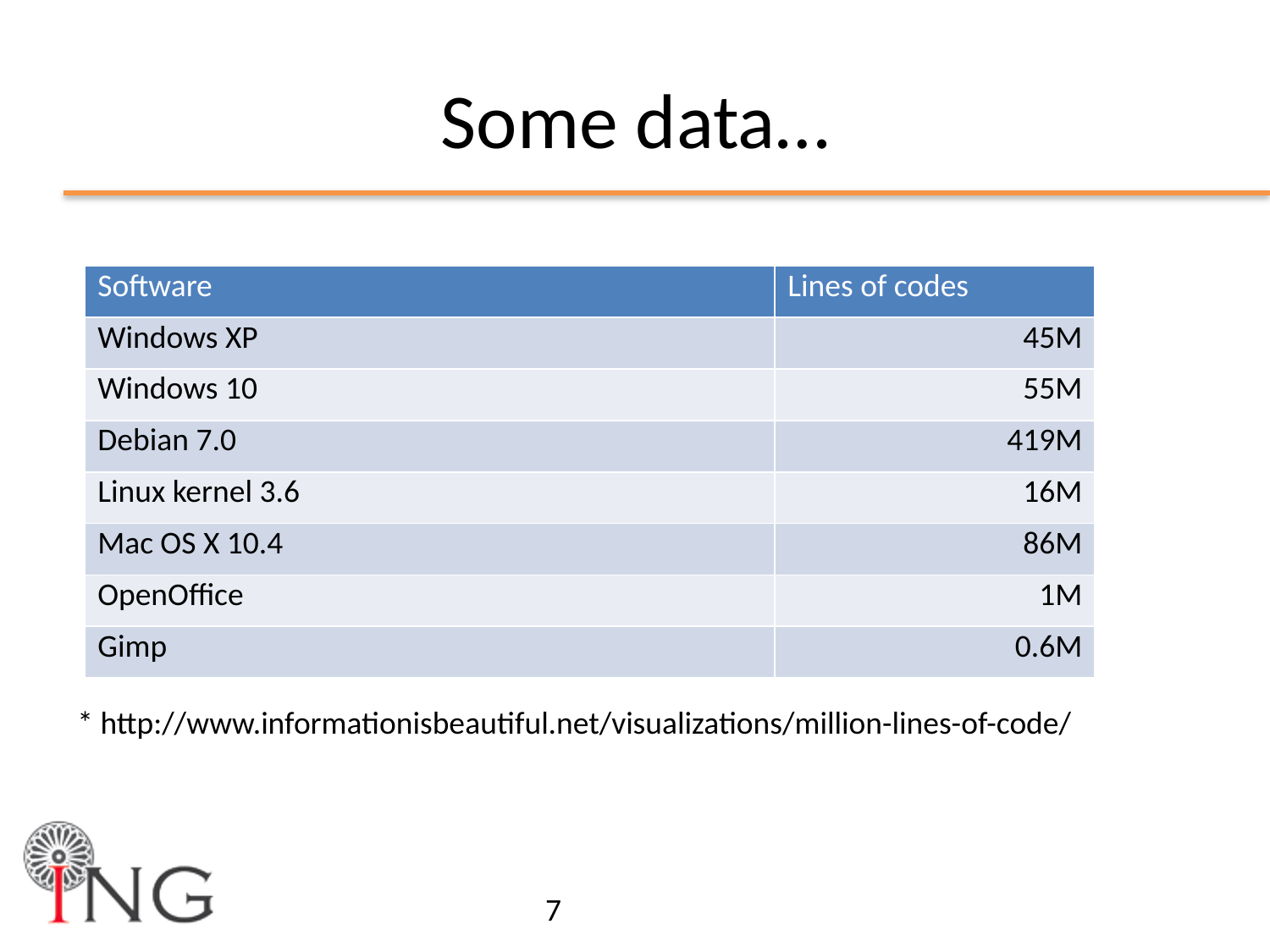

# Some data…
| Software | Lines of codes |
| --- | --- |
| Windows XP | 45M |
| Windows 10 | 55M |
| Debian 7.0 | 419M |
| Linux kernel 3.6 | 16M |
| Mac OS X 10.4 | 86M |
| OpenOffice | 1M |
| Gimp | 0.6M |
* http://www.informationisbeautiful.net/visualizations/million-lines-of-code/
7